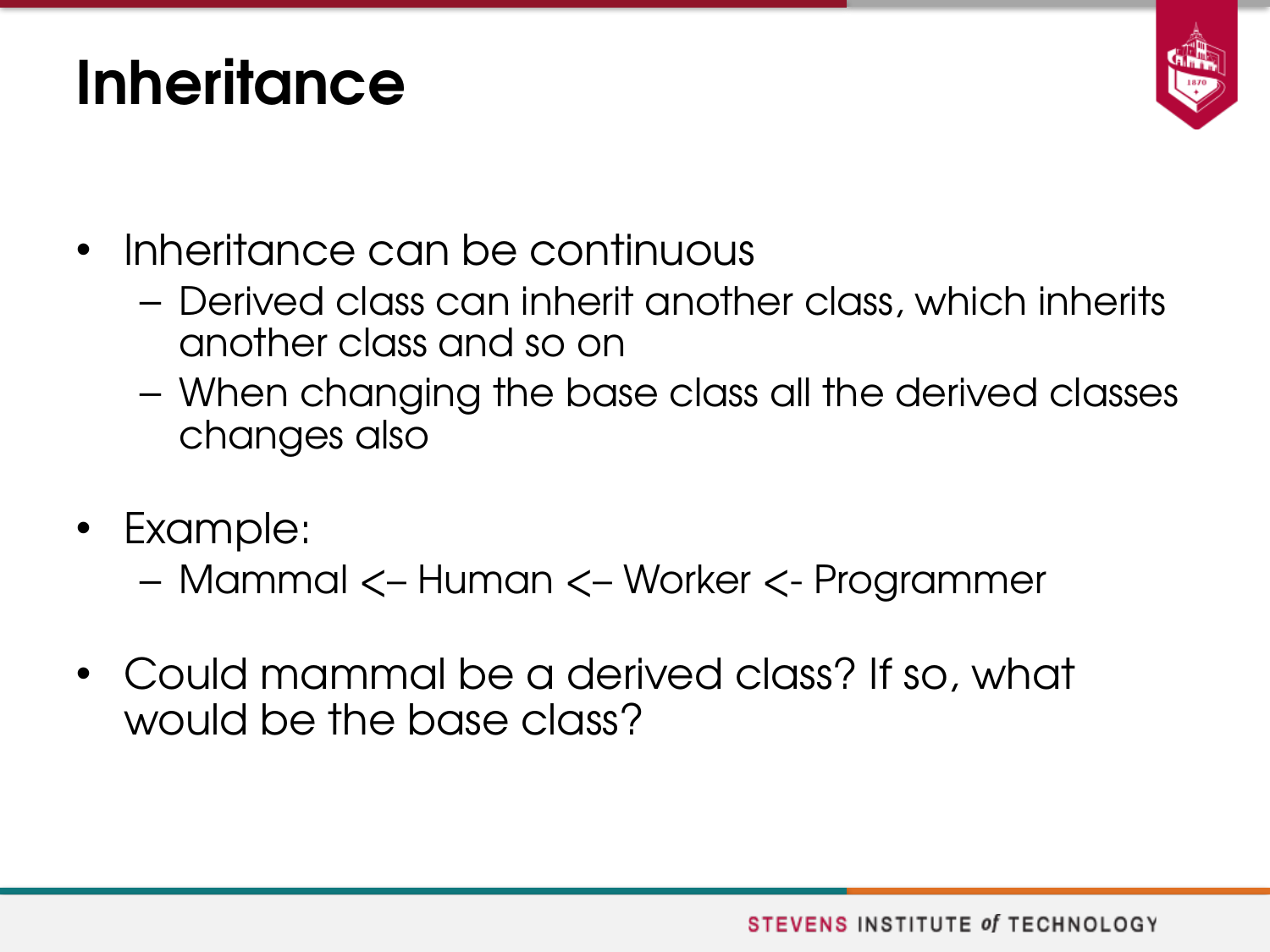

# Inheritance
Inheritance can be continuous
Derived class can inherit another class, which inherits another class and so on
When changing the base class all the derived classes changes also
Example:
Mammal <– Human <– Worker <- Programmer
Could mammal be a derived class? If so, what would be the base class?